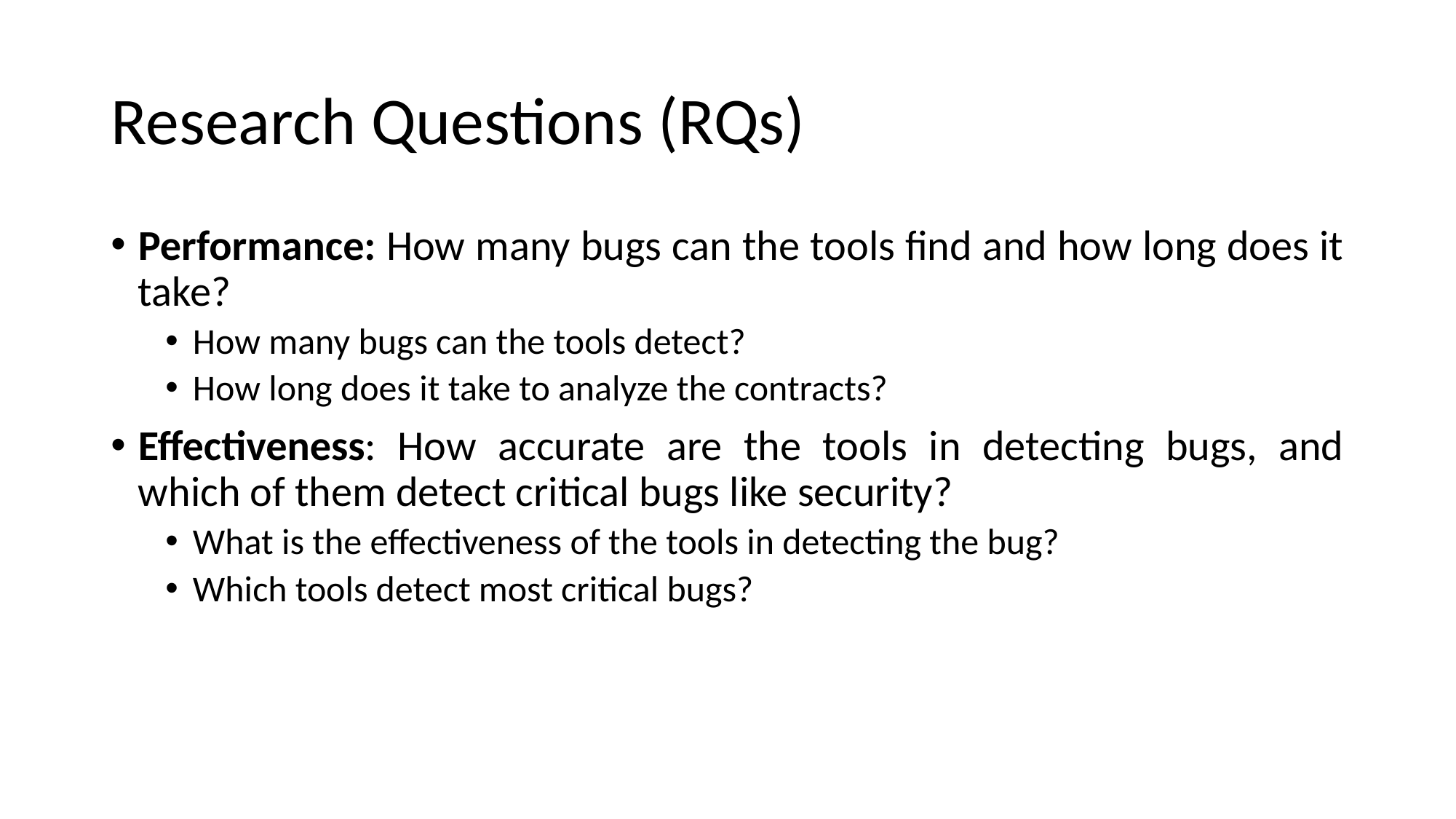

# Research Questions (RQs)
Performance: How many bugs can the tools find and how long does it take?
How many bugs can the tools detect?
How long does it take to analyze the contracts?
Effectiveness: How accurate are the tools in detecting bugs, and which of them detect critical bugs like security?
What is the effectiveness of the tools in detecting the bug?
Which tools detect most critical bugs?